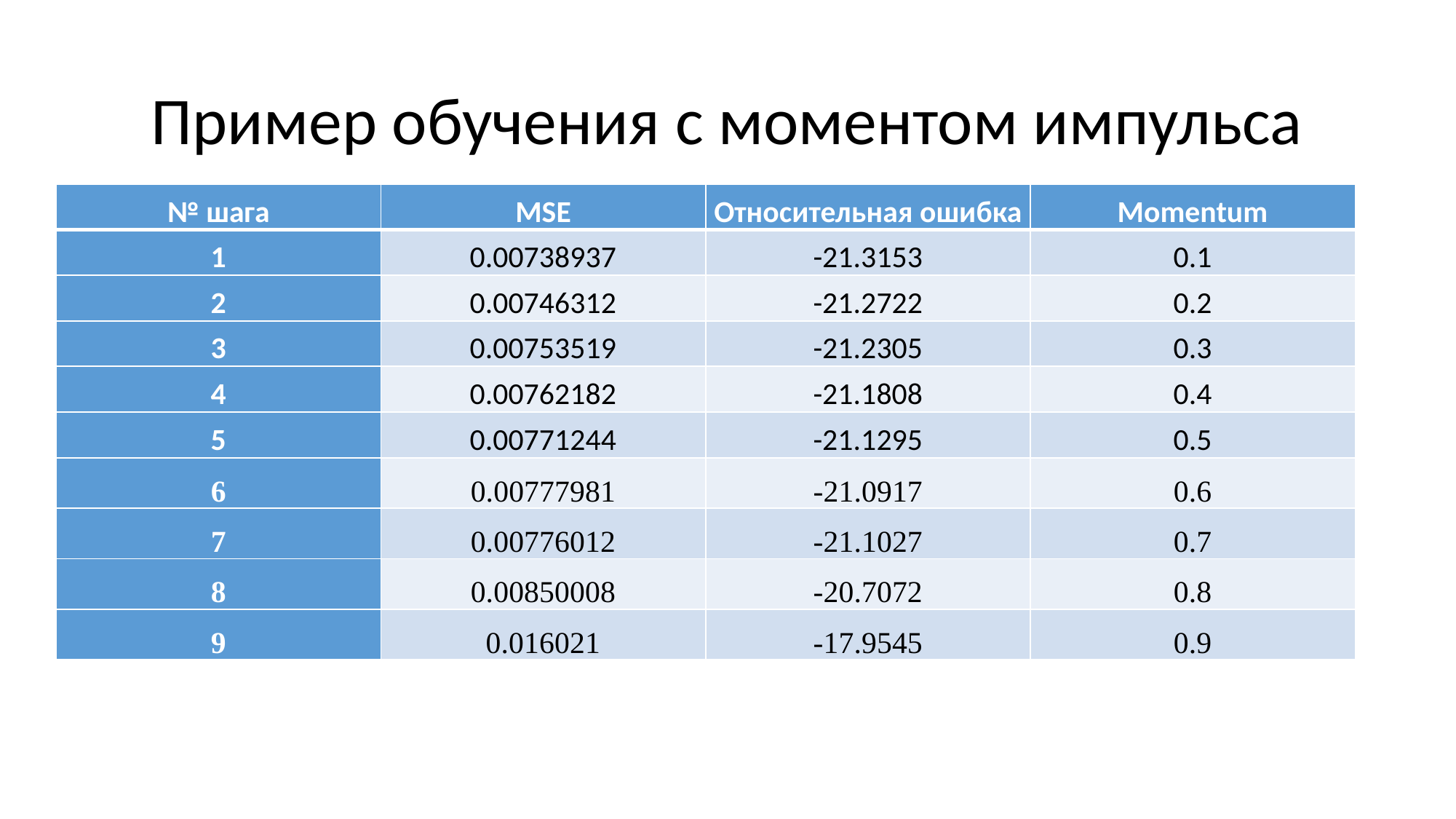

# Пример обучения с моментом импульса
| № шага | MSE | Относительная ошибка | Momentum |
| --- | --- | --- | --- |
| 1 | 0.00738937 | -21.3153 | 0.1 |
| 2 | 0.00746312 | -21.2722 | 0.2 |
| 3 | 0.00753519 | -21.2305 | 0.3 |
| 4 | 0.00762182 | -21.1808 | 0.4 |
| 5 | 0.00771244 | -21.1295 | 0.5 |
| 6 | 0.00777981 | -21.0917 | 0.6 |
| 7 | 0.00776012 | -21.1027 | 0.7 |
| 8 | 0.00850008 | -20.7072 | 0.8 |
| 9 | 0.016021 | -17.9545 | 0.9 |